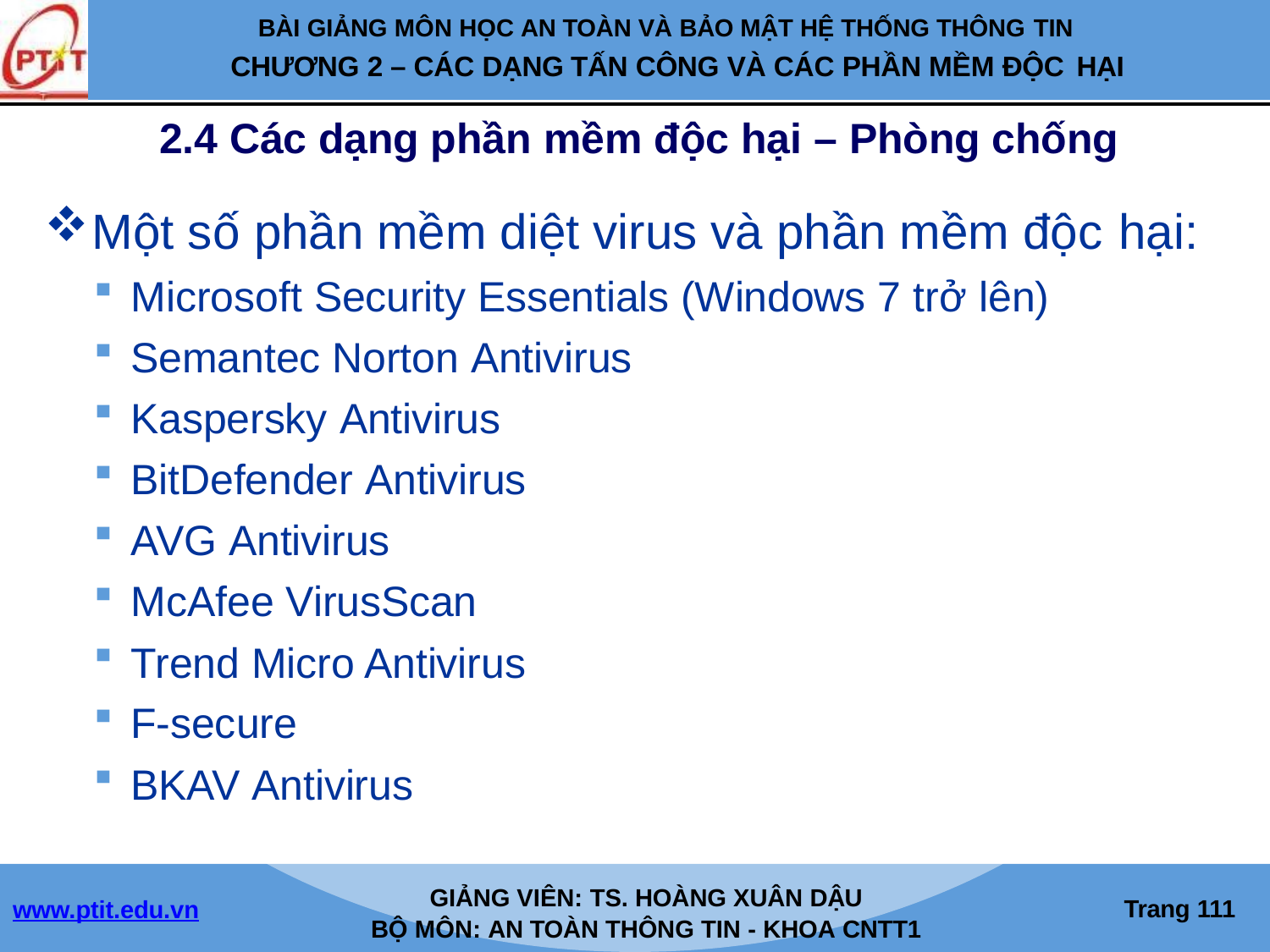

BÀI GIẢNG MÔN HỌC AN TOÀN VÀ BẢO MẬT HỆ THỐNG THÔNG TIN
CHƯƠNG 2 – CÁC DẠNG TẤN CÔNG VÀ CÁC PHẦN MỀM ĐỘC HẠI
2.4 Các dạng phần mềm độc hại – Phòng chống
Một số phần mềm diệt virus và phần mềm độc hại:
Microsoft Security Essentials (Windows 7 trở lên)
Semantec Norton Antivirus
Kaspersky Antivirus
BitDefender Antivirus
AVG Antivirus
McAfee VirusScan
Trend Micro Antivirus
F-secure
BKAV Antivirus
GIẢNG VIÊN: TS. HOÀNG XUÂN DẬU
BỘ MÔN: AN TOÀN THÔNG TIN - KHOA CNTT1
Trang 111
www.ptit.edu.vn